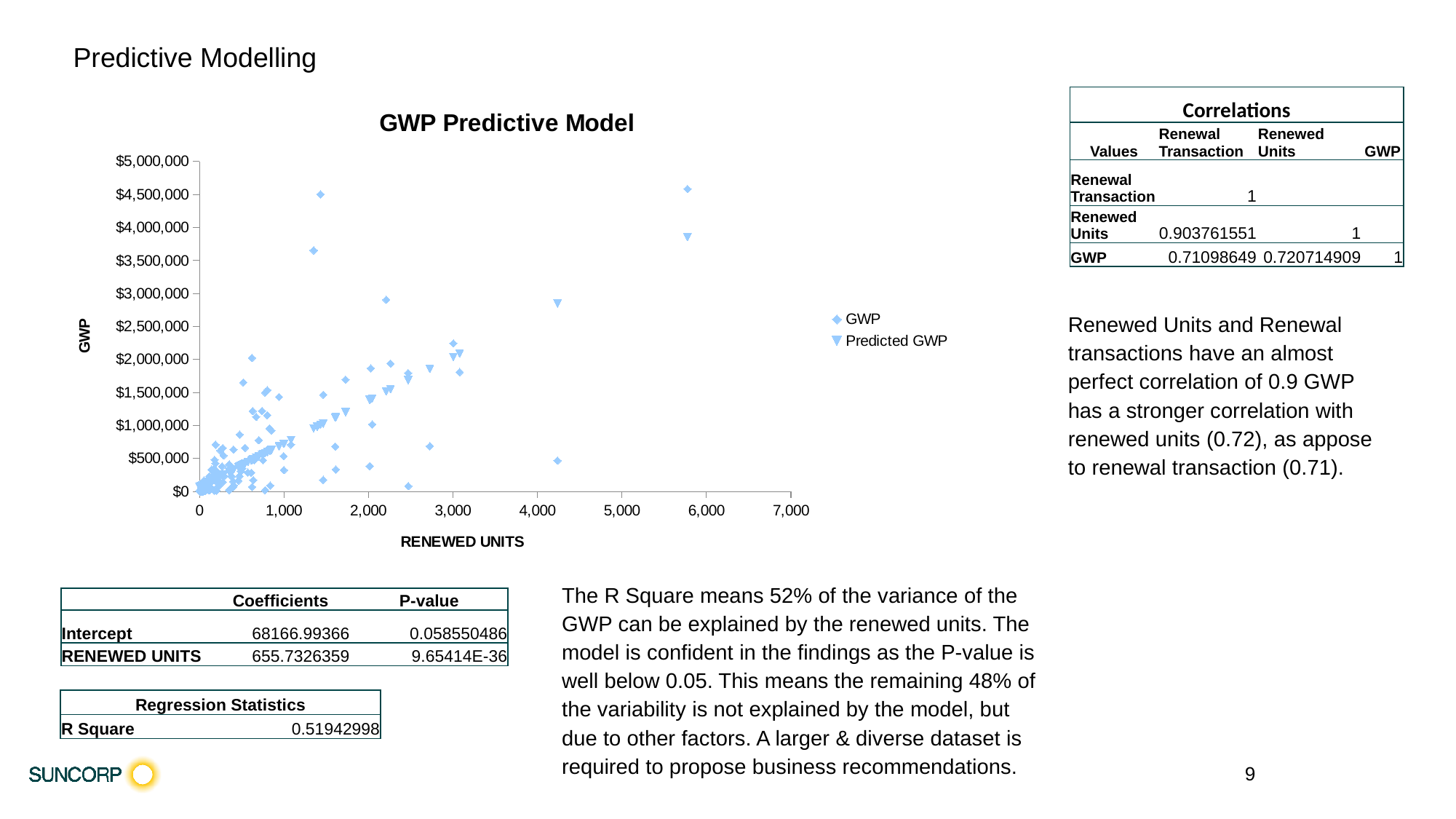

Predictive Modelling

### Chart: GWP Predictive Model

| Category |  |  |
|---|---|---|
| Correlations |  |  |  |
| --- | --- | --- | --- |
| Values | Renewal Transaction | Renewed Units | GWP |
| Renewal Transaction | 1 |  |  |
| Renewed Units | 0.903761551 | 1 |  |
| GWP | 0.71098649 | 0.720714909 | 1 |

Renewed Units and Renewal transactions have an almost perfect correlation of 0.9 GWP has a stronger correlation with renewed units (0.72), as appose to renewal transaction (0.71).
The R Square means 52% of the variance of the GWP can be explained by the renewed units. The model is confident in the findings as the P-value is well below 0.05. This means the remaining 48% of the variability is not explained by the model, but due to other factors. A larger & diverse dataset is required to propose business recommendations.
|  | Coefficients | P-value |
| --- | --- | --- |
| Intercept | 68166.99366 | 0.058550486 |
| RENEWED UNITS | 655.7326359 | 9.65414E-36 |
| Regression Statistics |  |
| --- | --- |
| R Square | 0.51942998 |
9